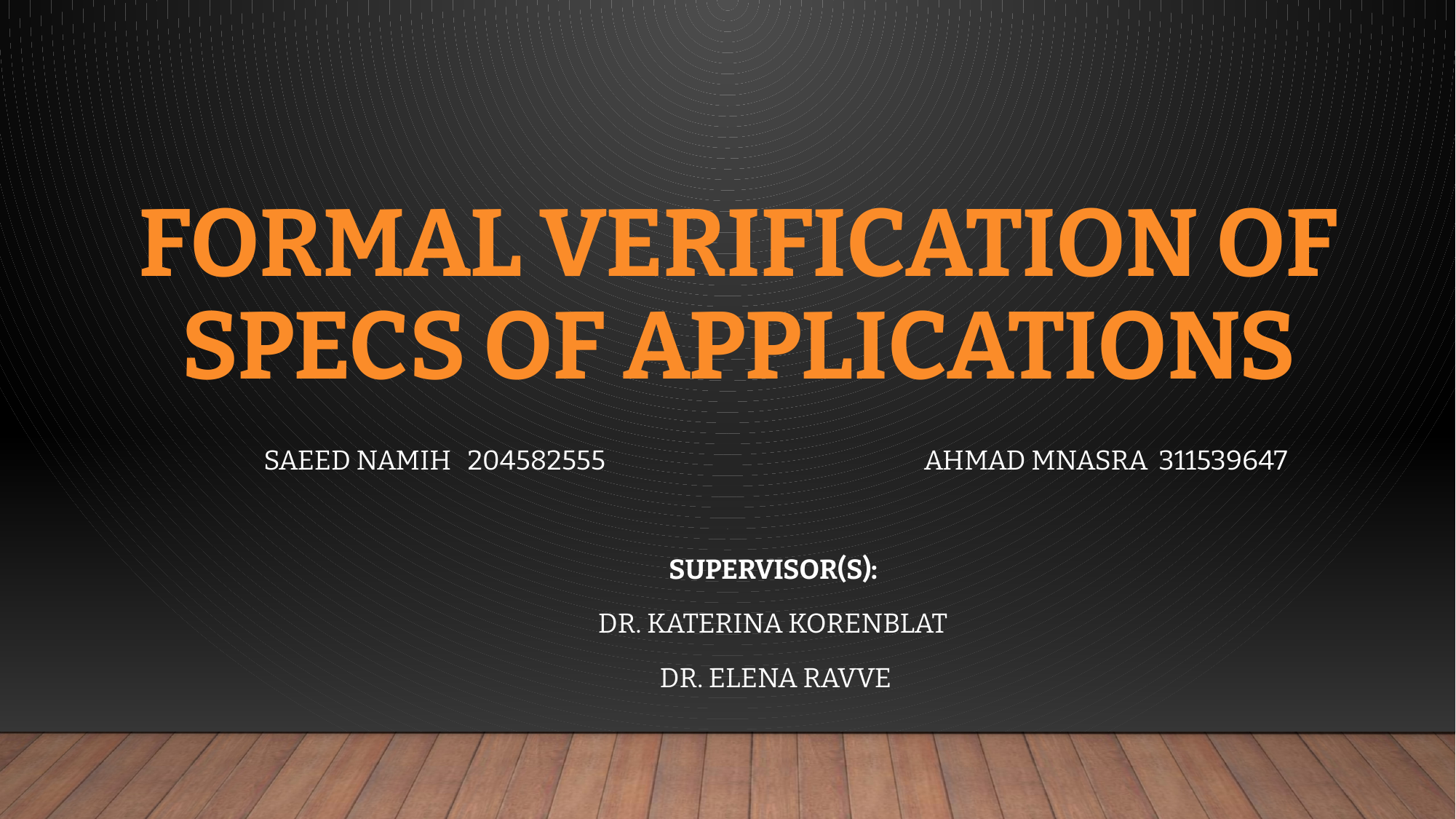

# Formal Verification of Specs of Applications
Saeed Namih   204582555			 Ahmad Mnasra  311539647

Supervisor(s):
Dr. Katerina Korenblat
Dr. Elena Ravve